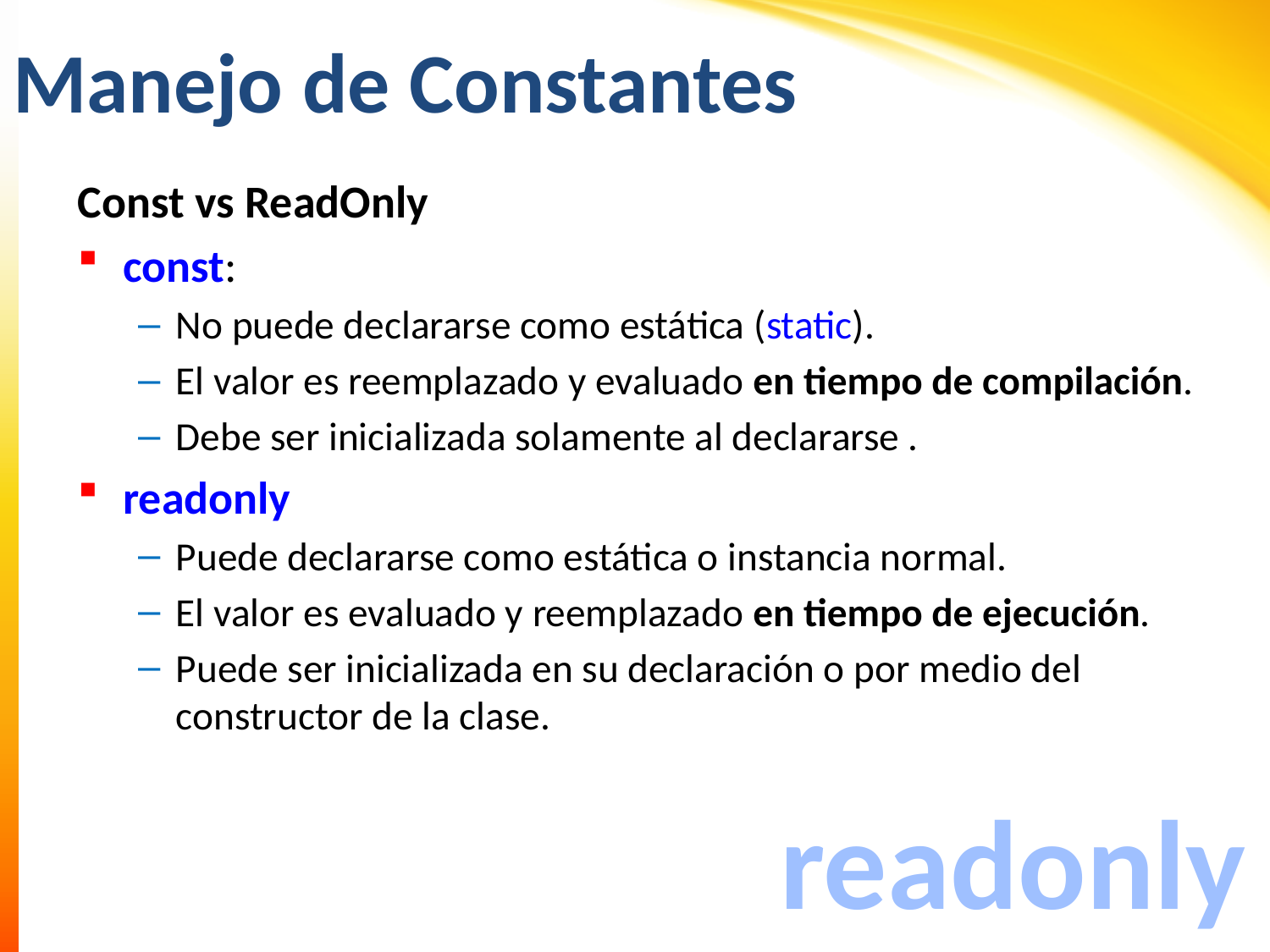

# Manejo de Constantes
Const vs ReadOnly
const:
No puede declararse como estática (static).
El valor es reemplazado y evaluado en tiempo de compilación.
Debe ser inicializada solamente al declararse .
readonly
Puede declararse como estática o instancia normal.
El valor es evaluado y reemplazado en tiempo de ejecución.
Puede ser inicializada en su declaración o por medio del constructor de la clase.

readonly